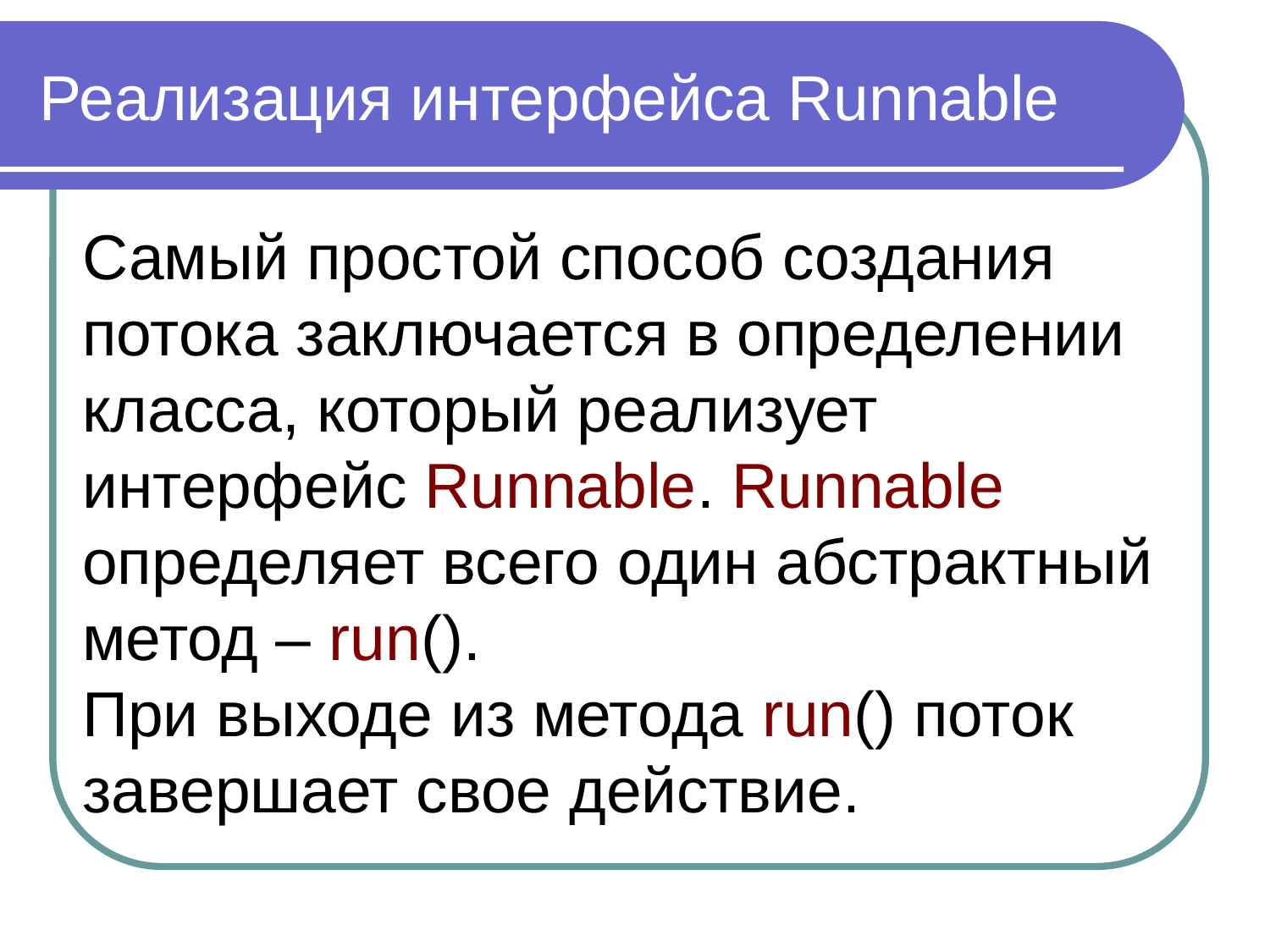

Реализация интерфейса Runnable
Самый простой способ создания потока заключается в определении класса, который реализует интерфейс Runnable. Runnable определяет всего один абстрактный метод – run().
При выходе из метода run() поток завершает свое действие.